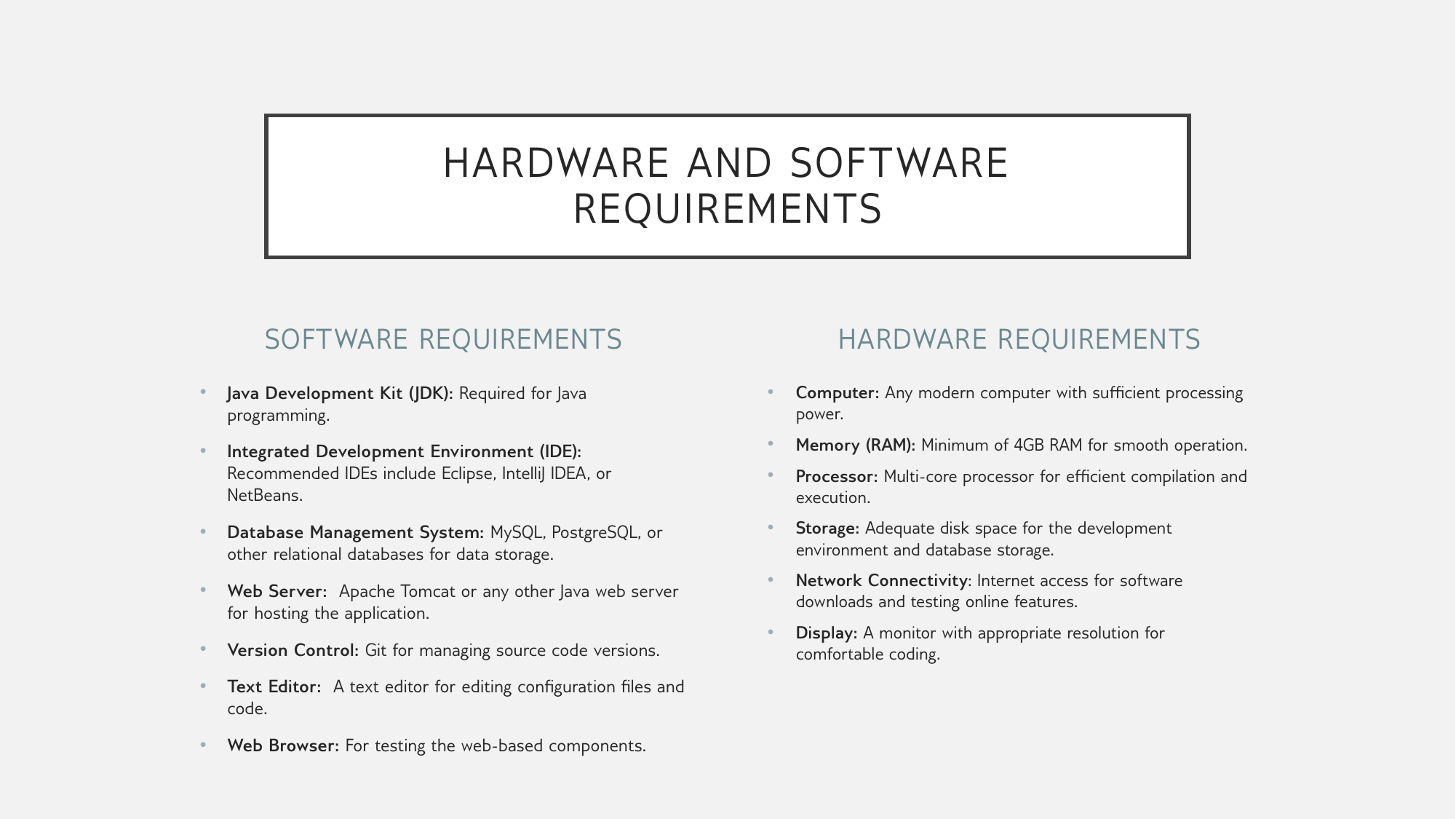

# Hardware and software requirements
Software requirements
Hardware requirements
Java Development Kit (JDK): Required for Java programming.
Integrated Development Environment (IDE): Recommended IDEs include Eclipse, IntelliJ IDEA, or NetBeans.
Database Management System: MySQL, PostgreSQL, or other relational databases for data storage.
Web Server:  Apache Tomcat or any other Java web server for hosting the application.
Version Control: Git for managing source code versions.
Text Editor:  A text editor for editing configuration files and code.
Web Browser: For testing the web-based components.
Computer: Any modern computer with sufficient processing power.
Memory (RAM): Minimum of 4GB RAM for smooth operation.
Processor: Multi-core processor for efficient compilation and execution.
Storage: Adequate disk space for the development environment and database storage.
Network Connectivity: Internet access for software downloads and testing online features.
Display: A monitor with appropriate resolution for comfortable coding.